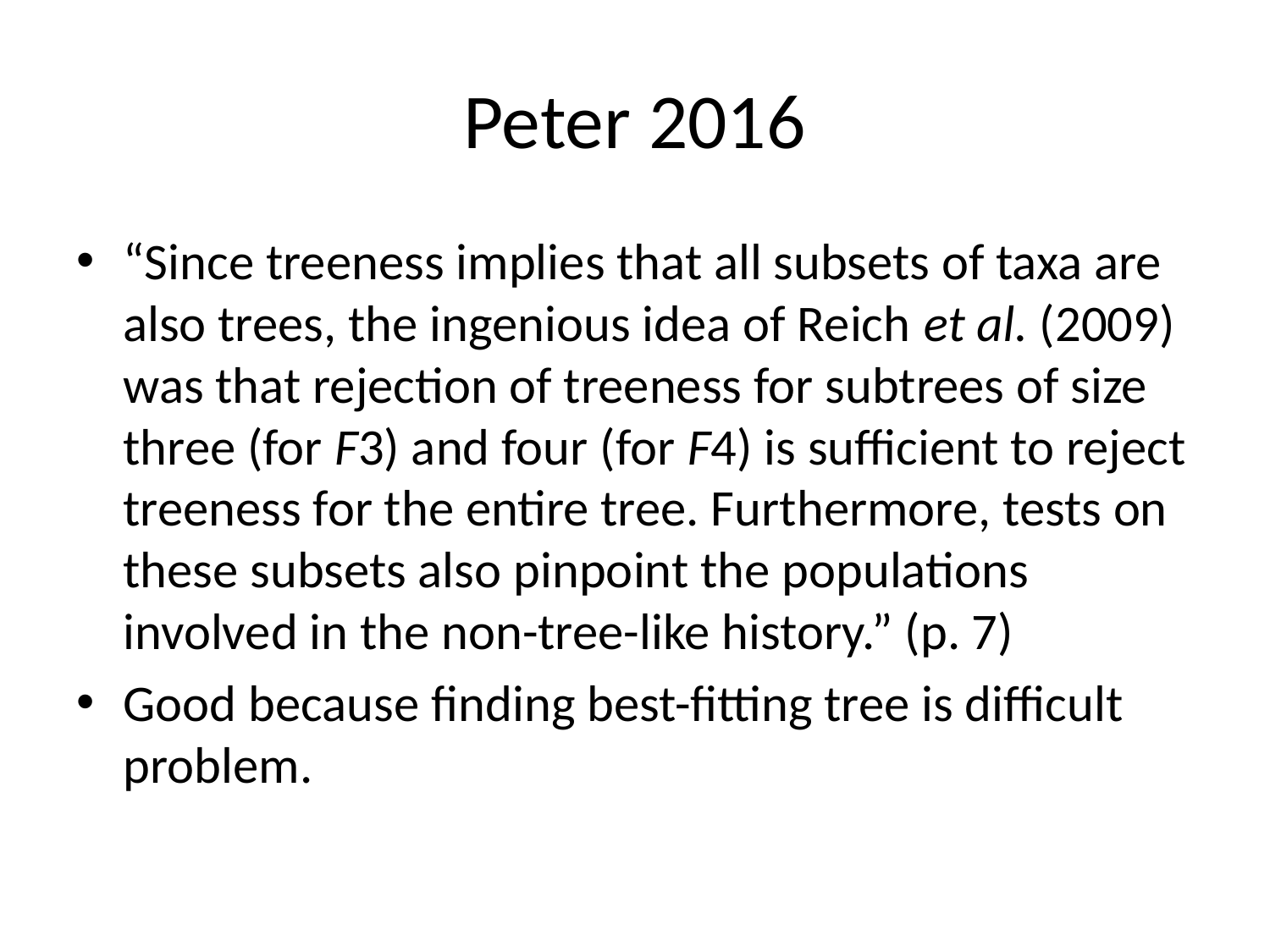

# Peter 2016
“Since treeness implies that all subsets of taxa are also trees, the ingenious idea of Reich et al. (2009) was that rejection of treeness for subtrees of size three (for F3) and four (for F4) is sufficient to reject treeness for the entire tree. Furthermore, tests on these subsets also pinpoint the populations involved in the non-tree-like history.” (p. 7)
Good because finding best-fitting tree is difficult problem.